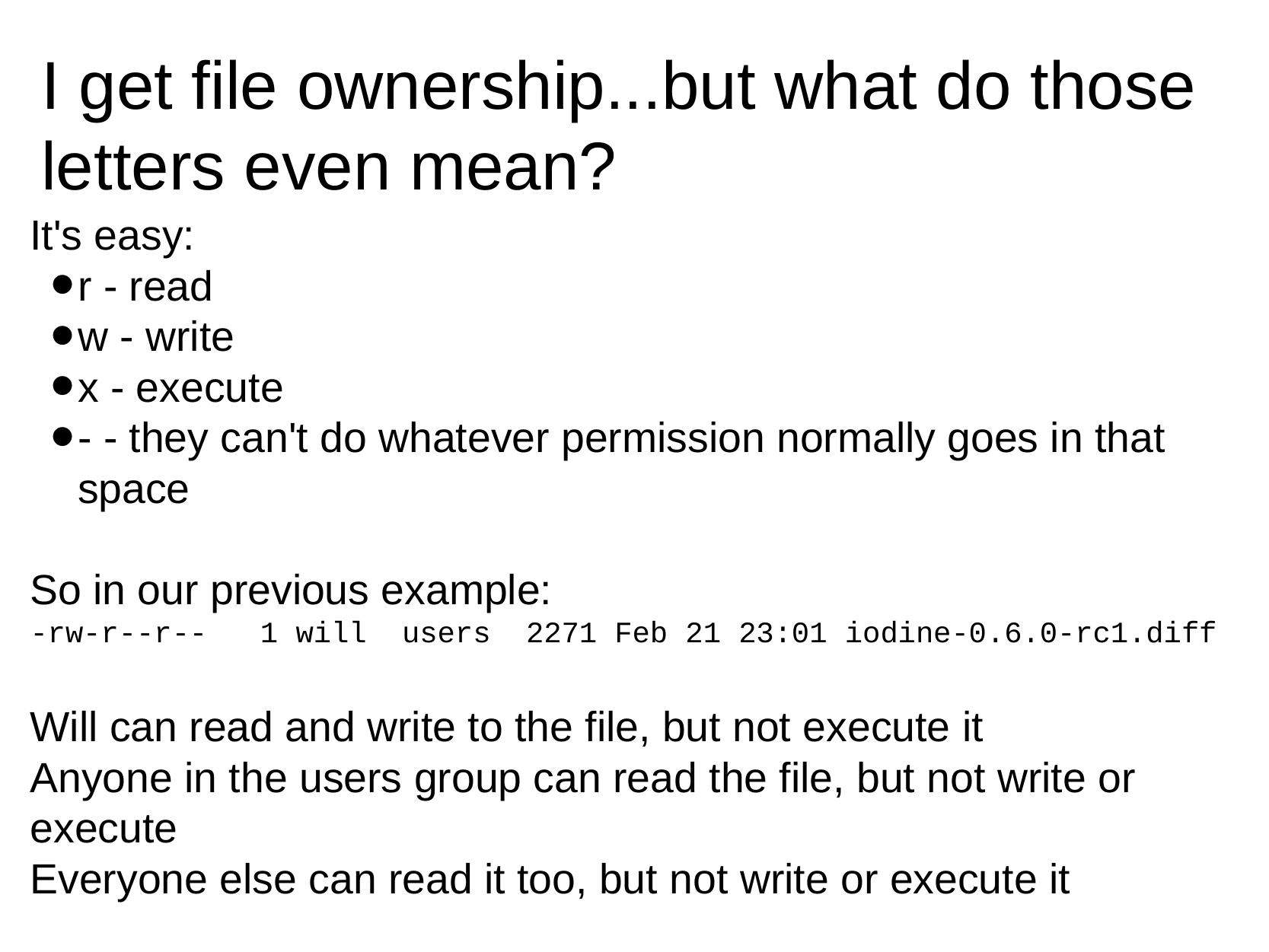

# I get file ownership...but what do those letters even mean?
It's easy:
r - read
w - write
x - execute
- - they can't do whatever permission normally goes in that space

So in our previous example:
-rw-r--r--   1 will  users  2271 Feb 21 23:01 iodine-0.6.0-rc1.diff

Will can read and write to the file, but not execute it
Anyone in the users group can read the file, but not write or execute
Everyone else can read it too, but not write or execute it